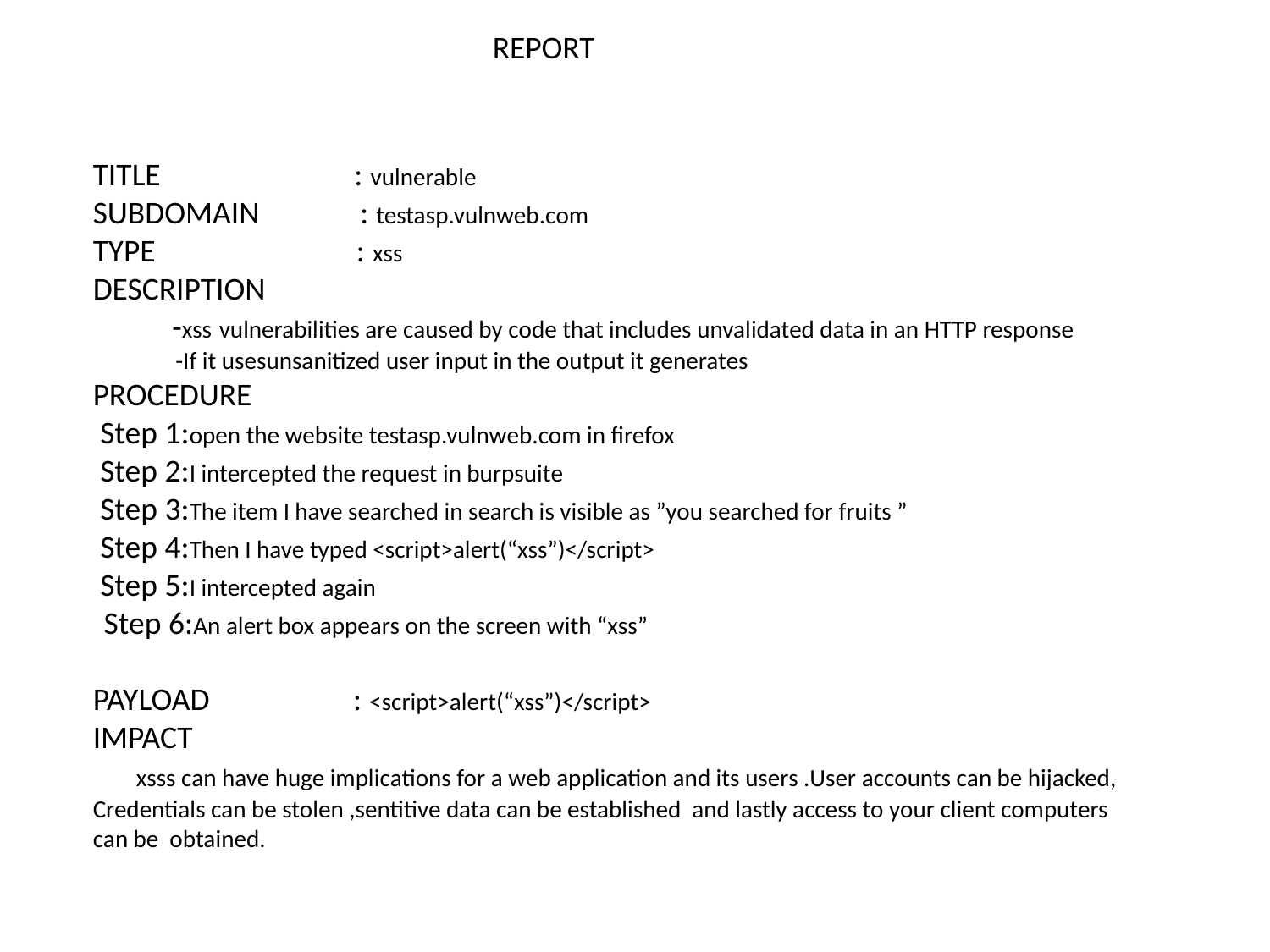

REPORT
TITLE                           : vulnerable
SUBDOMAIN              : testasp.vulnweb.com
TYPE                            : xss
DESCRIPTION
           -xss vulnerabilities are caused by code that includes unvalidated data in an HTTP response
               -If it usesunsanitized user input in the output it generates
PROCEDURE
 Step 1:open the website testasp.vulnweb.com in firefox
 Step 2:I intercepted the request in burpsuite
 Step 3:The item I have searched in search is visible as ”you searched for fruits ”
 Step 4:Then I have typed <script>alert(“xss”)</script>
 Step 5:I intercepted again
  Step 6:An alert box appears on the screen with “xss”

PAYLOAD                    : <script>alert(“xss”)</script>
IMPACT
      xsss can have huge implications for a web application and its users .User accounts can be hijacked,
Credentials can be stolen ,sentitive data can be established  and lastly access to your client computers
can be  obtained.